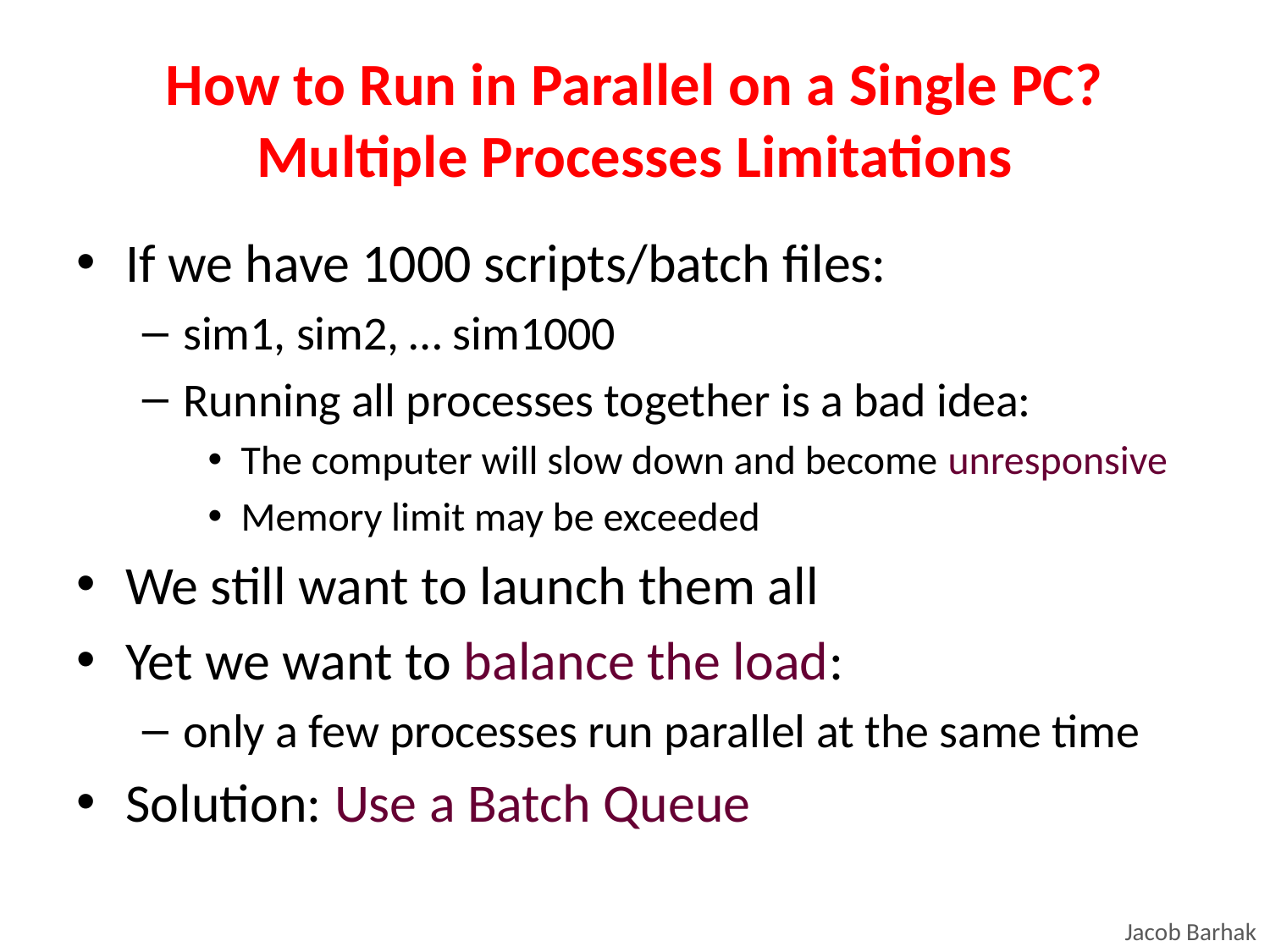

# How to Run in Parallel on a Single PC? Multiple Processes Limitations
If we have 1000 scripts/batch files:
sim1, sim2, … sim1000
Running all processes together is a bad idea:
The computer will slow down and become unresponsive
Memory limit may be exceeded
We still want to launch them all
Yet we want to balance the load:
only a few processes run parallel at the same time
Solution: Use a Batch Queue